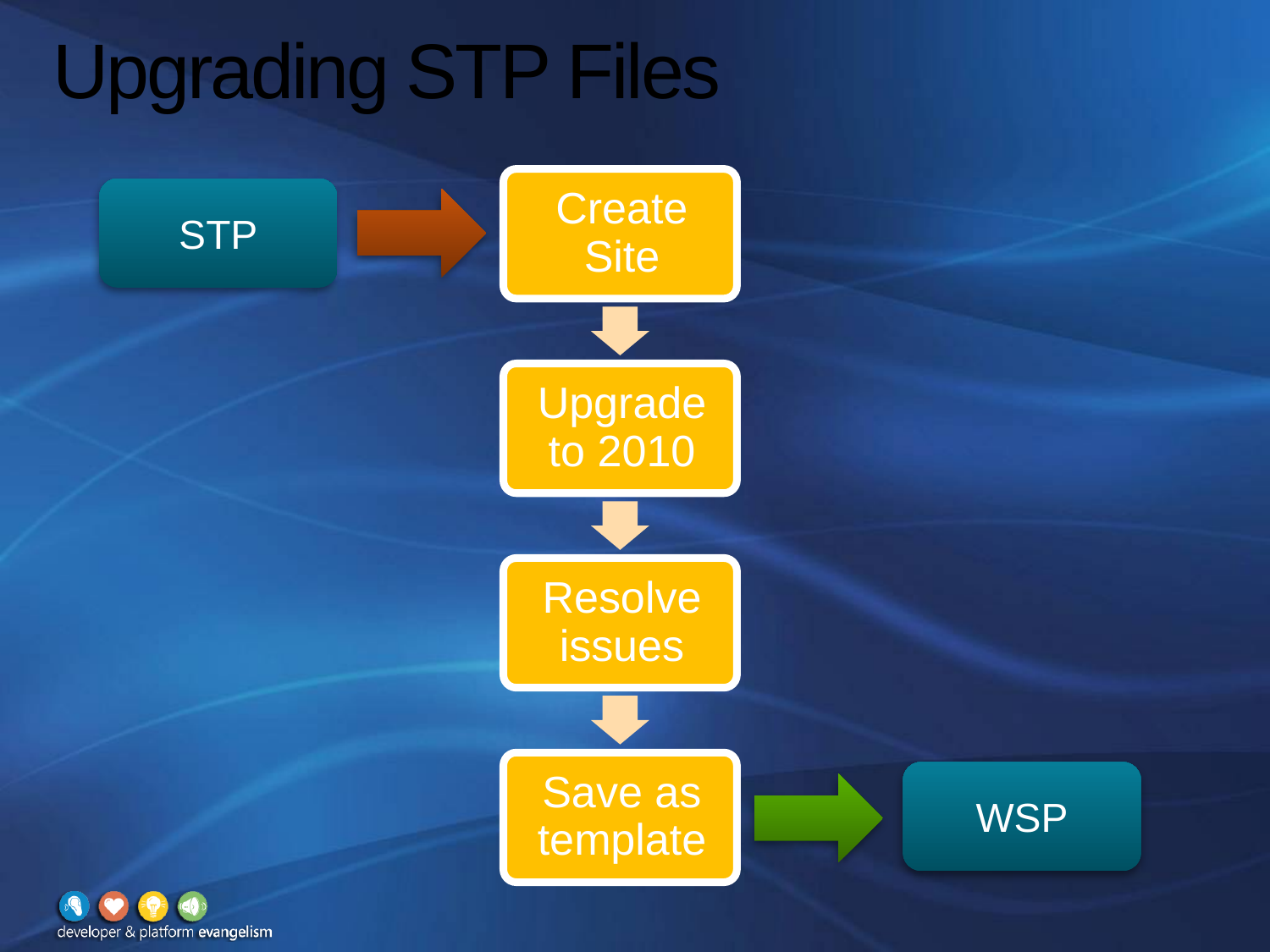

# Upgrading STP Files
Create Site

Upgrade to 2010

Resolve issues

Save as template
STP

WSP